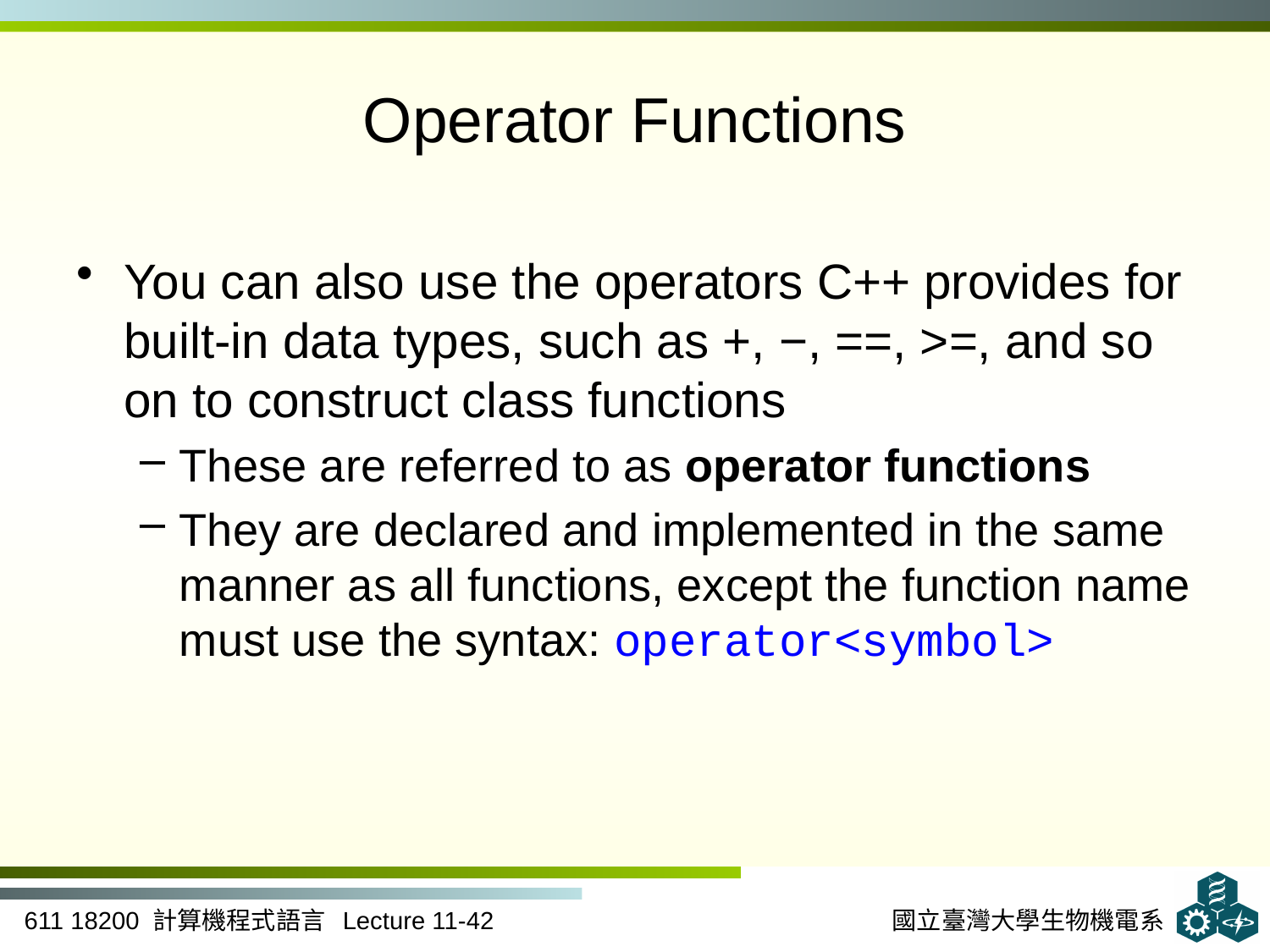

# Operator Functions
You can also use the operators C++ provides for built-in data types, such as +, −, ==, >=, and so on to construct class functions
These are referred to as operator functions
They are declared and implemented in the same manner as all functions, except the function name must use the syntax: operator<symbol>
42